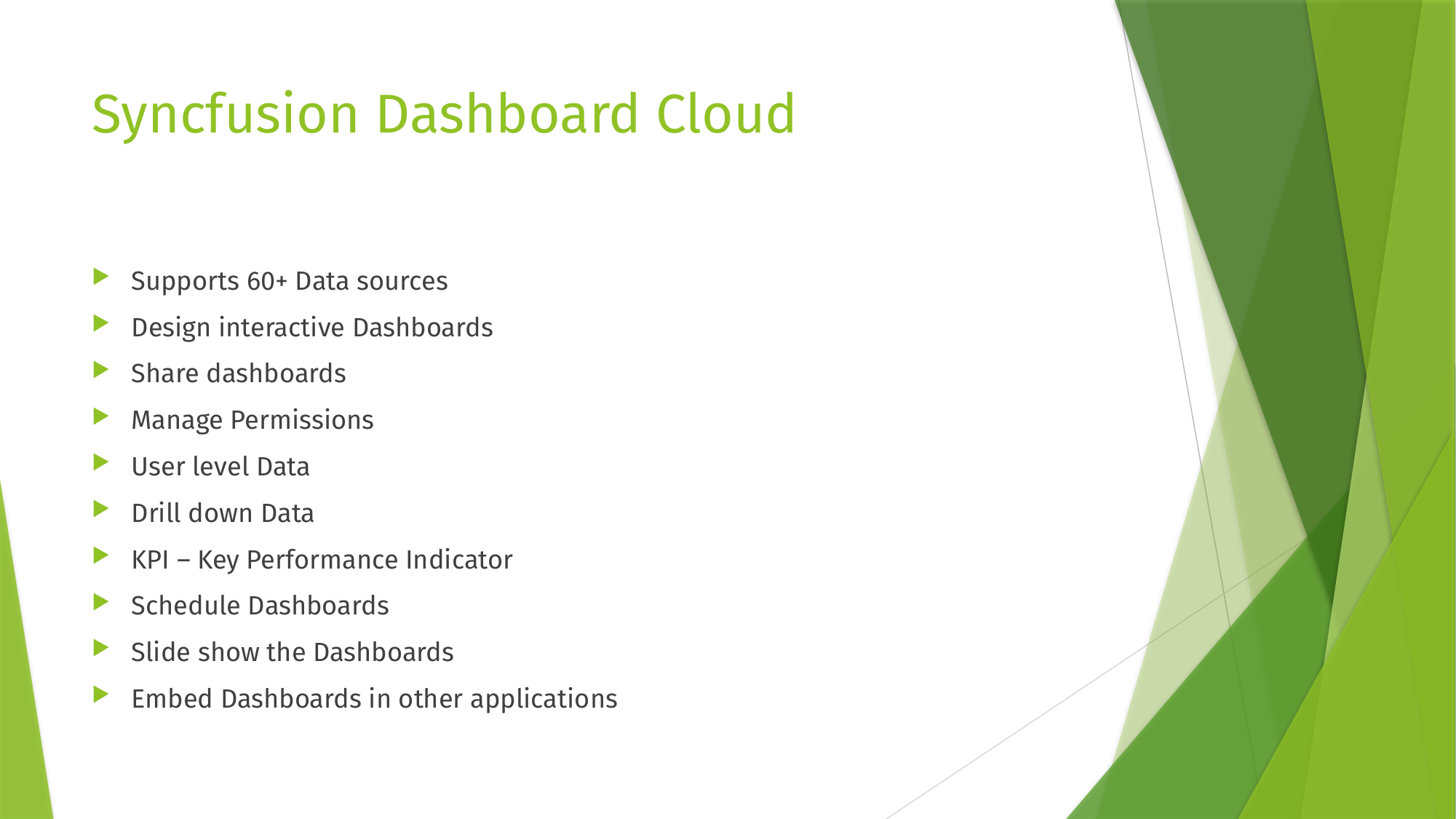

# Syncfusion Dashboard Cloud
Supports 60+ Data sources
Design interactive Dashboards
Share dashboards
Manage Permissions
User level Data
Drill down Data
KPI – Key Performance Indicator
Schedule Dashboards
Slide show the Dashboards
Embed Dashboards in other applications